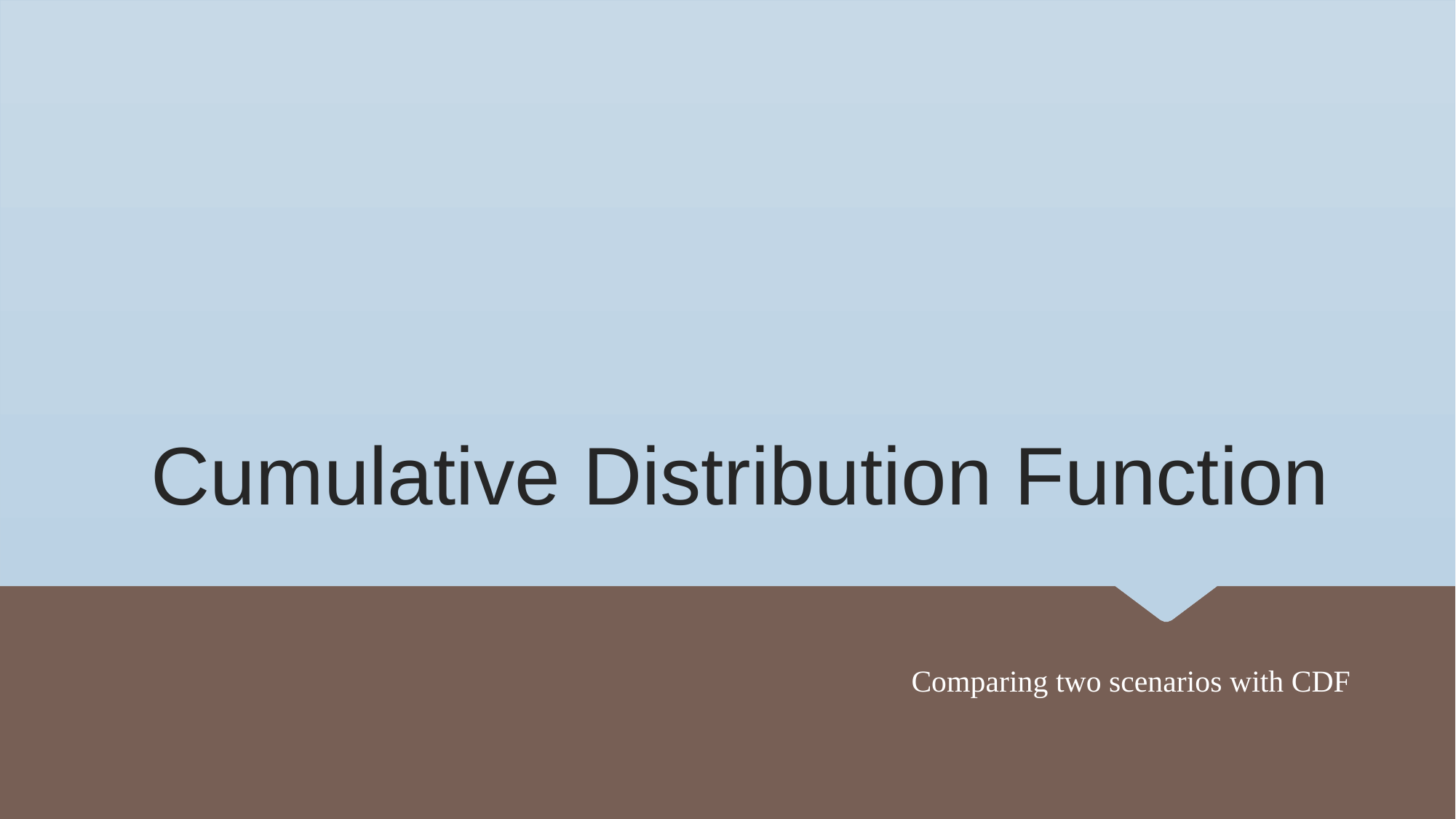

Cumulative Distribution Function
Comparing two scenarios with CDF